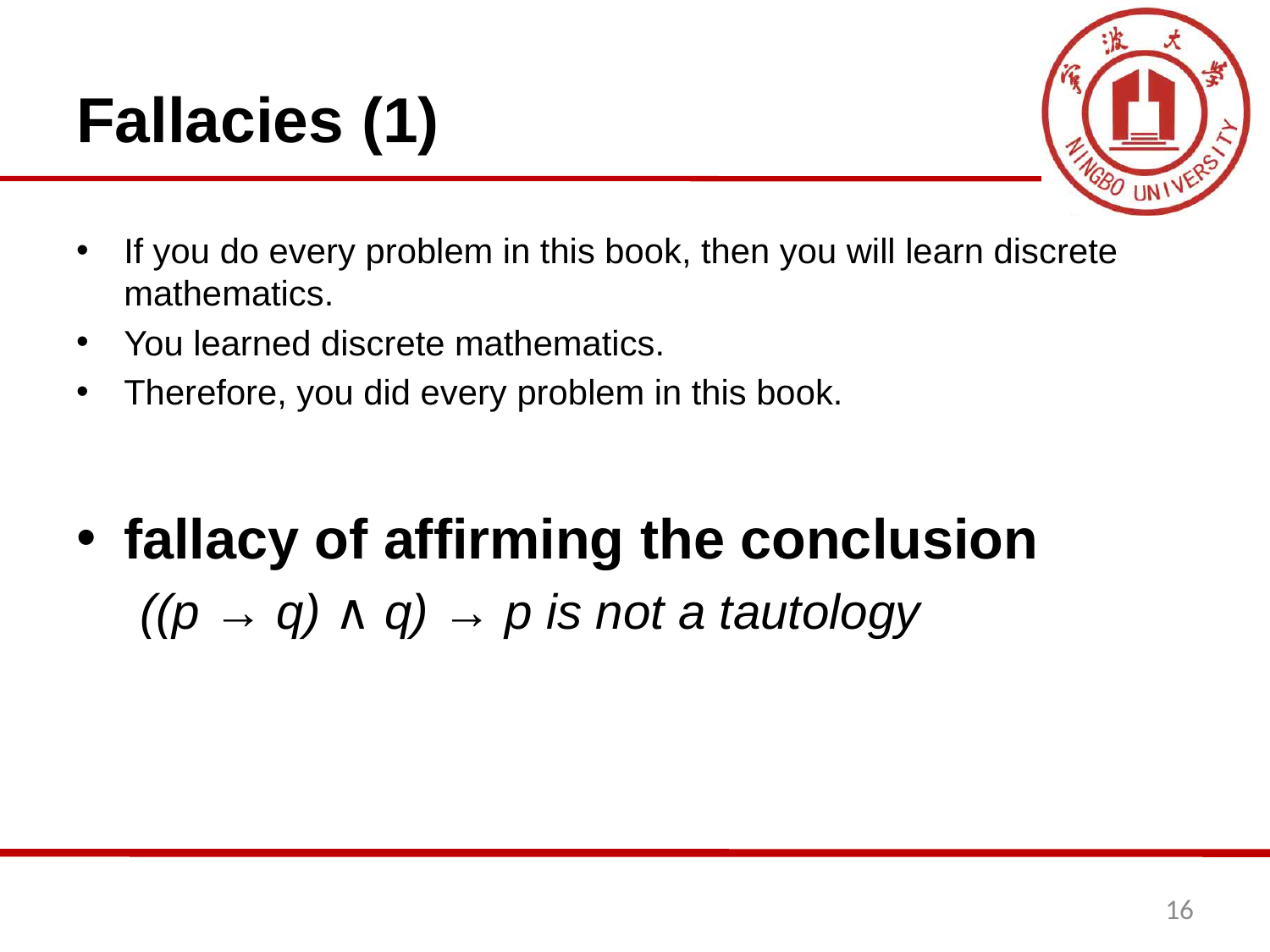

# Fallacies (1)
If you do every problem in this book, then you will learn discrete mathematics.
You learned discrete mathematics.
Therefore, you did every problem in this book.

fallacy of affirming the conclusion
((p → q) ∧ q) → p is not a tautology

16